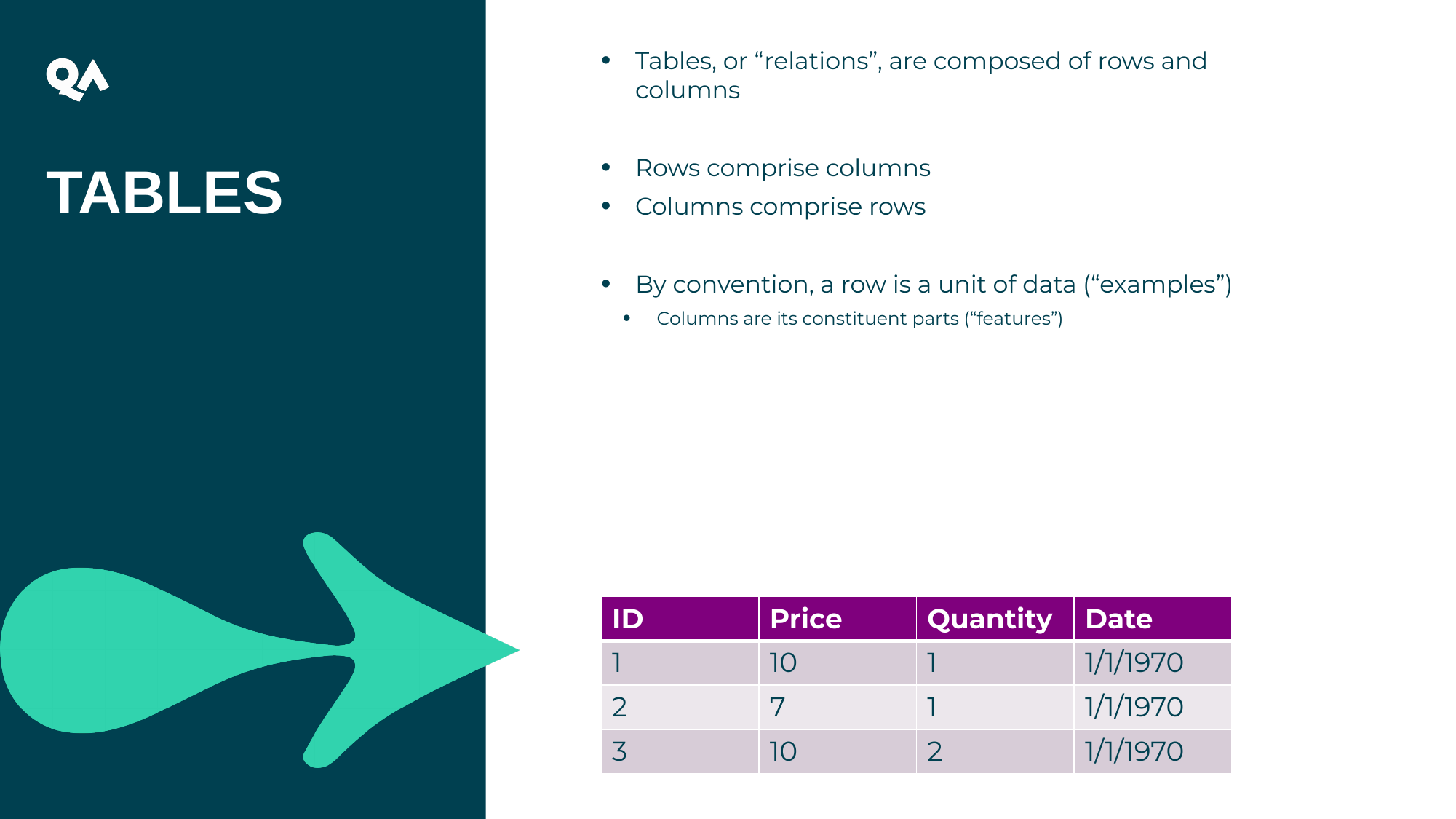

Tables, or “relations”, are composed of rows and columns

Rows comprise columns
Columns comprise rows

By convention, a row is a unit of data (“examples”)
Columns are its constituent parts (“features”)
TABLES
| ID | Price | Quantity | Date |
| --- | --- | --- | --- |
| 1 | 10 | 1 | 1/1/1970 |
| 2 | 7 | 1 | 1/1/1970 |
| 3 | 10 | 2 | 1/1/1970 |